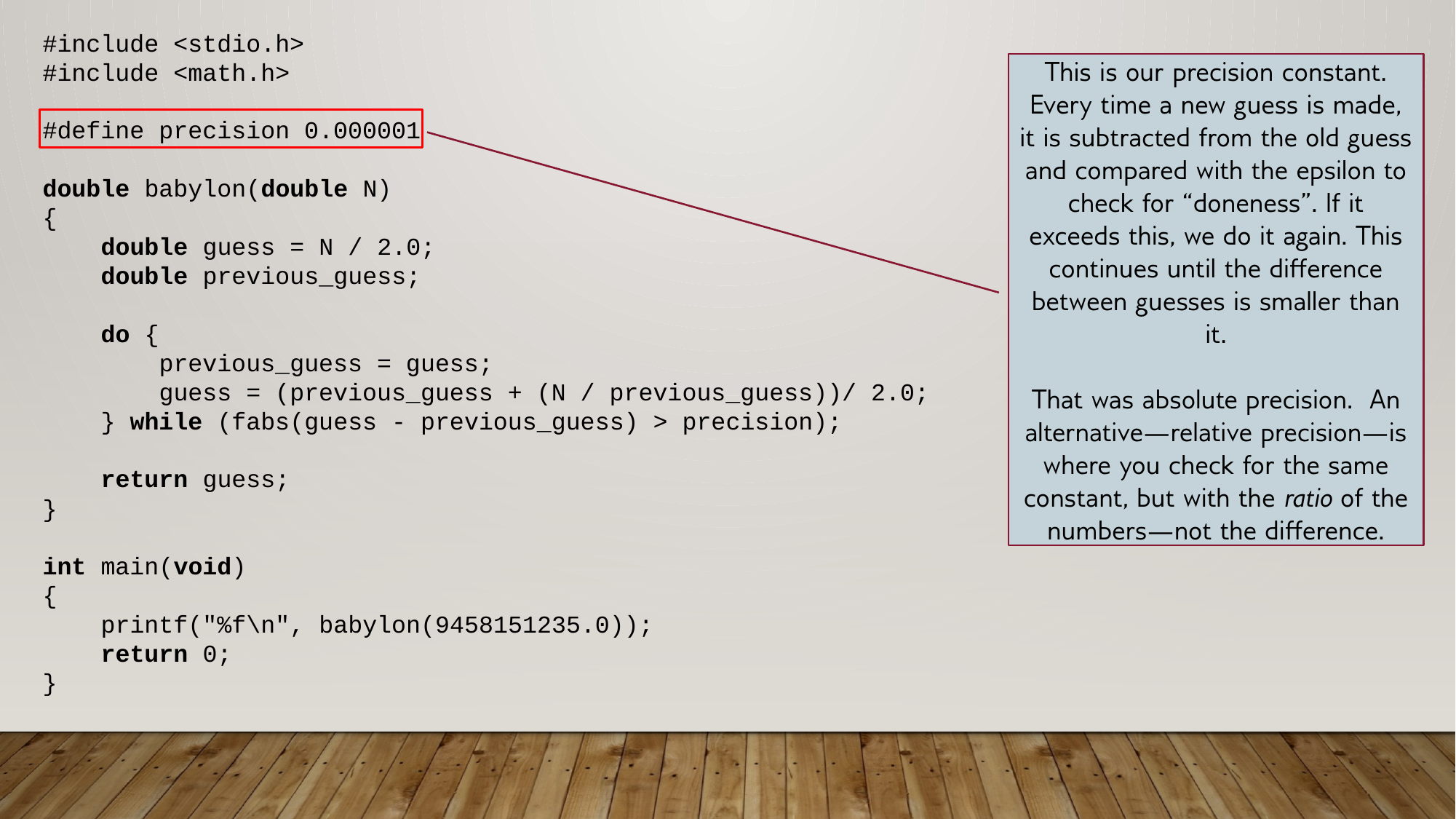

#include <stdio.h>
#include <math.h>

#define precision 0.000001

double babylon(double N)
{
    double guess = N / 2.0;
    double previous_guess;

    do {
        previous_guess = guess;
        guess = (previous_guess + (N / previous_guess))/ 2.0;
    } while (fabs(guess - previous_guess) > precision);

    return guess;
}

int main(void)
{
    printf("%f\n", babylon(9458151235.0));
    return 0;
}
This is our precision constant. Every time a new guess is made, it is subtracted from the old guess and compared with the epsilon to check for “doneness”. If it exceeds this, we do it again. This continues until the difference between guesses is smaller than it.

That was absolute precision.  An alternative—relative precision—is where you check for the same constant, but with the ratio of the numbers—not the difference.